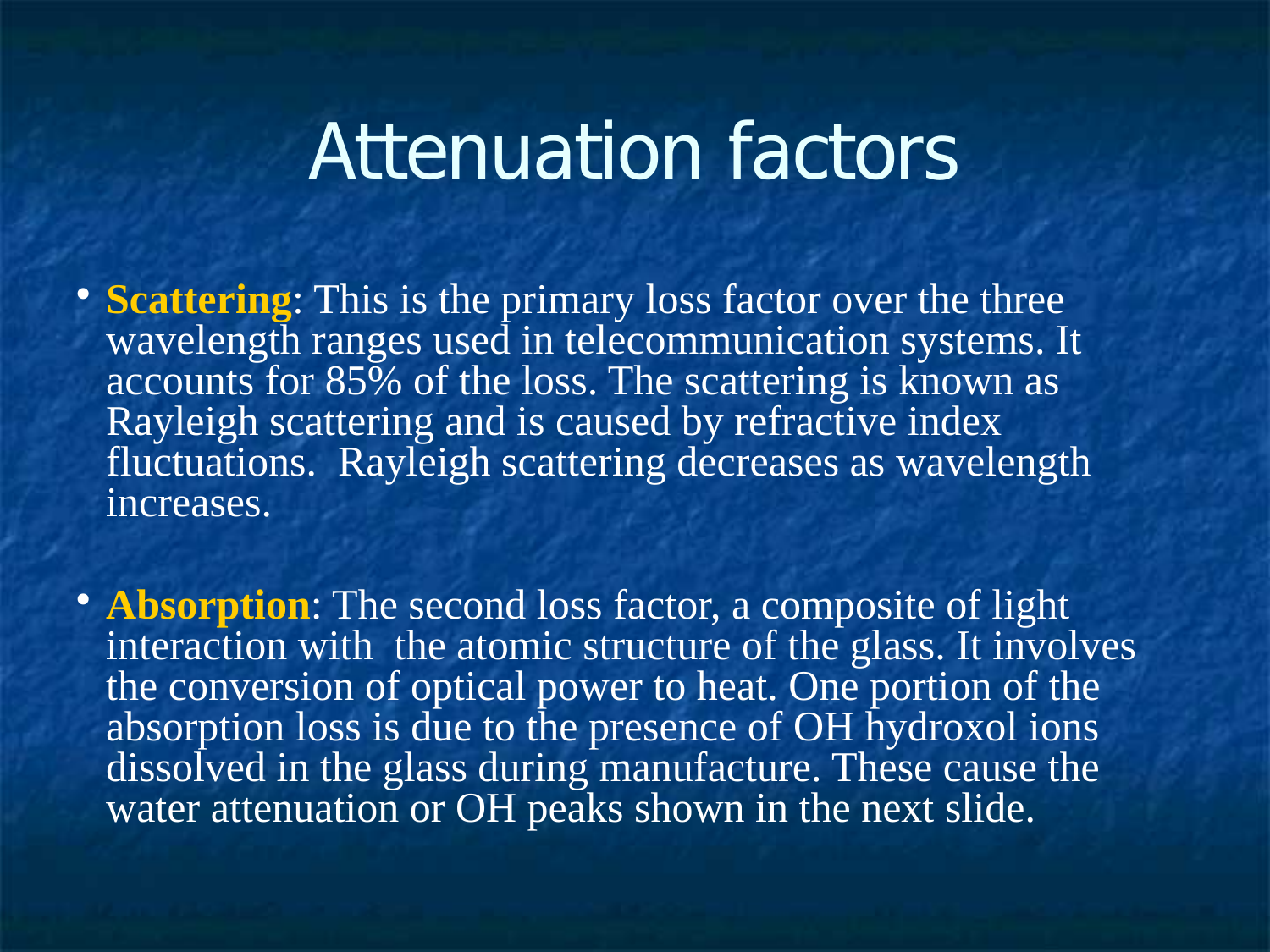

Attenuation factors
Scattering: This is the primary loss factor over the three wavelength ranges used in telecommunication systems. It accounts for 85% of the loss. The scattering is known as Rayleigh scattering and is caused by refractive index fluctuations.  Rayleigh scattering decreases as wavelength increases.

Absorption: The second loss factor, a composite of light interaction with  the atomic structure of the glass. It involves the conversion of optical power to heat. One portion of the absorption loss is due to the presence of OH hydroxol ions dissolved in the glass during manufacture. These cause the water attenuation or OH peaks shown in the next slide.